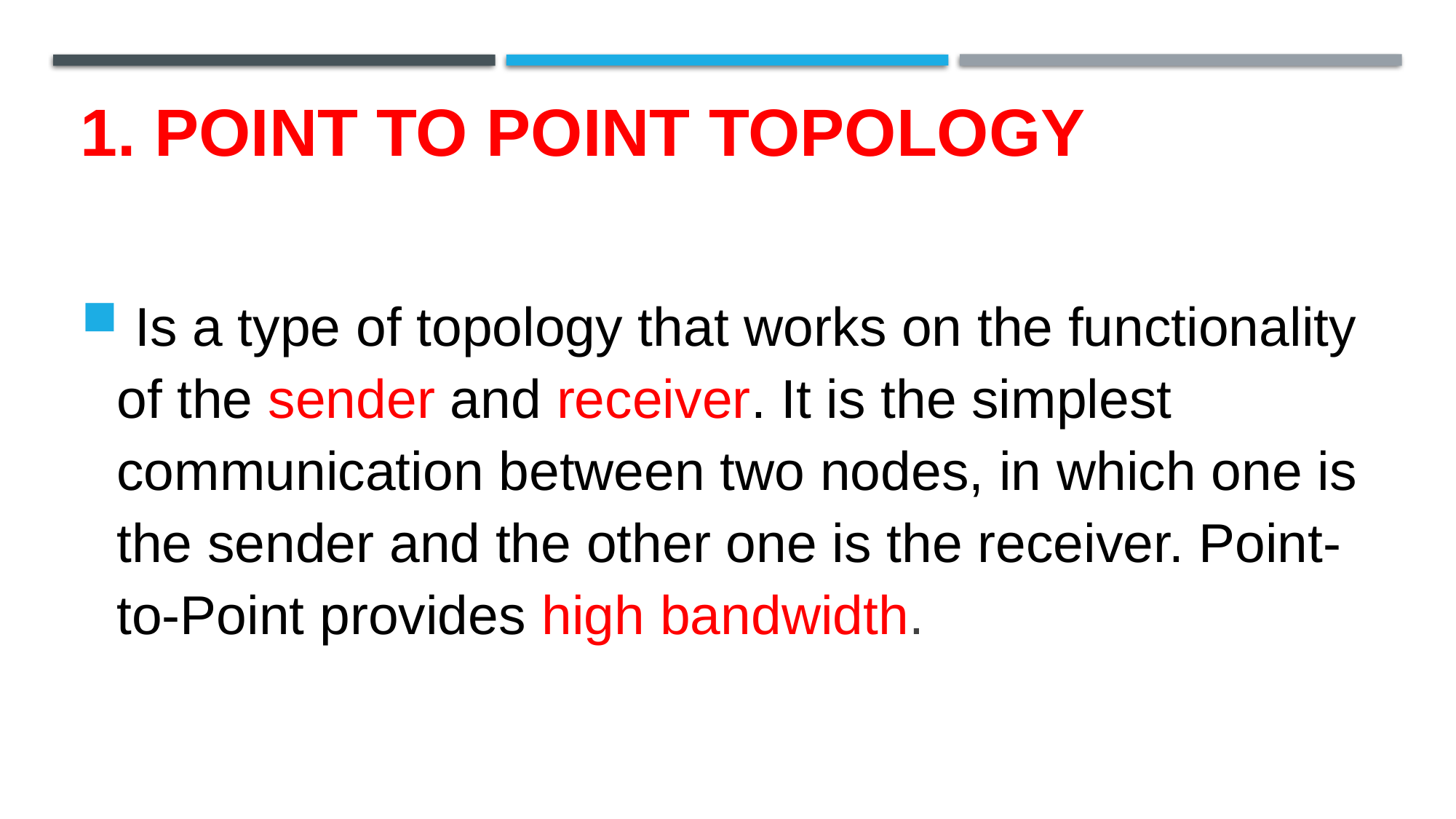

# 1. Point to Point Topology
 Is a type of topology that works on the functionality of the sender and receiver. It is the simplest communication between two nodes, in which one is the sender and the other one is the receiver. Point-to-Point provides high bandwidth.